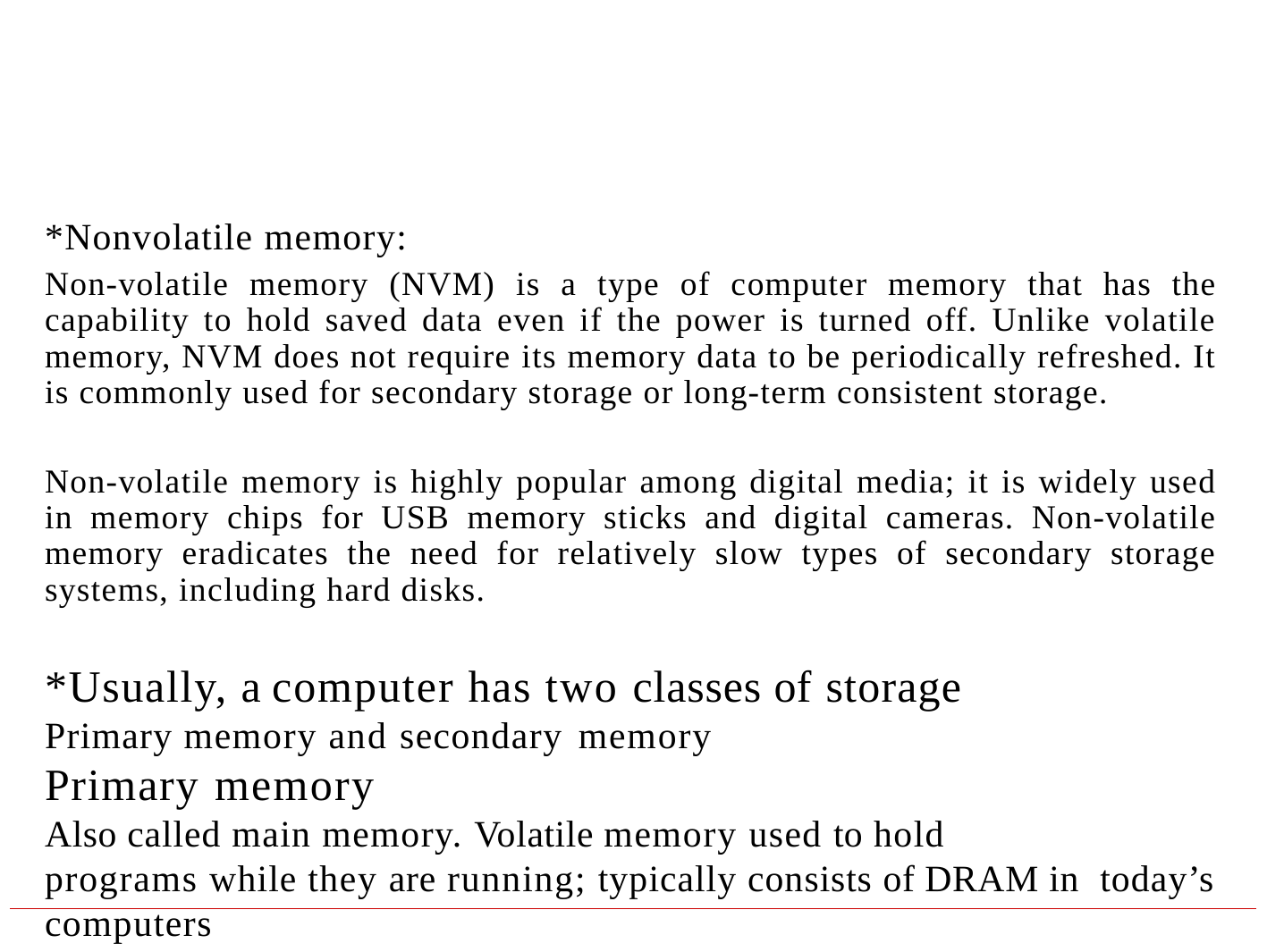

*Nonvolatile memory:
Non-volatile memory (NVM) is a type of computer memory that has the capability to hold saved data even if the power is turned off. Unlike volatile memory, NVM does not require its memory data to be periodically refreshed. It is commonly used for secondary storage or long-term consistent storage.

Non-volatile memory is highly popular among digital media; it is widely used in memory chips for USB memory sticks and digital cameras. Non-volatile memory eradicates the need for relatively slow types of secondary storage systems, including hard disks.

*Usually, a computer has two classes of storage
Primary memory and secondary memory
Primary memory
Also called main memory. Volatile memory used to hold
programs while they are running; typically consists of DRAM in  today’s computers